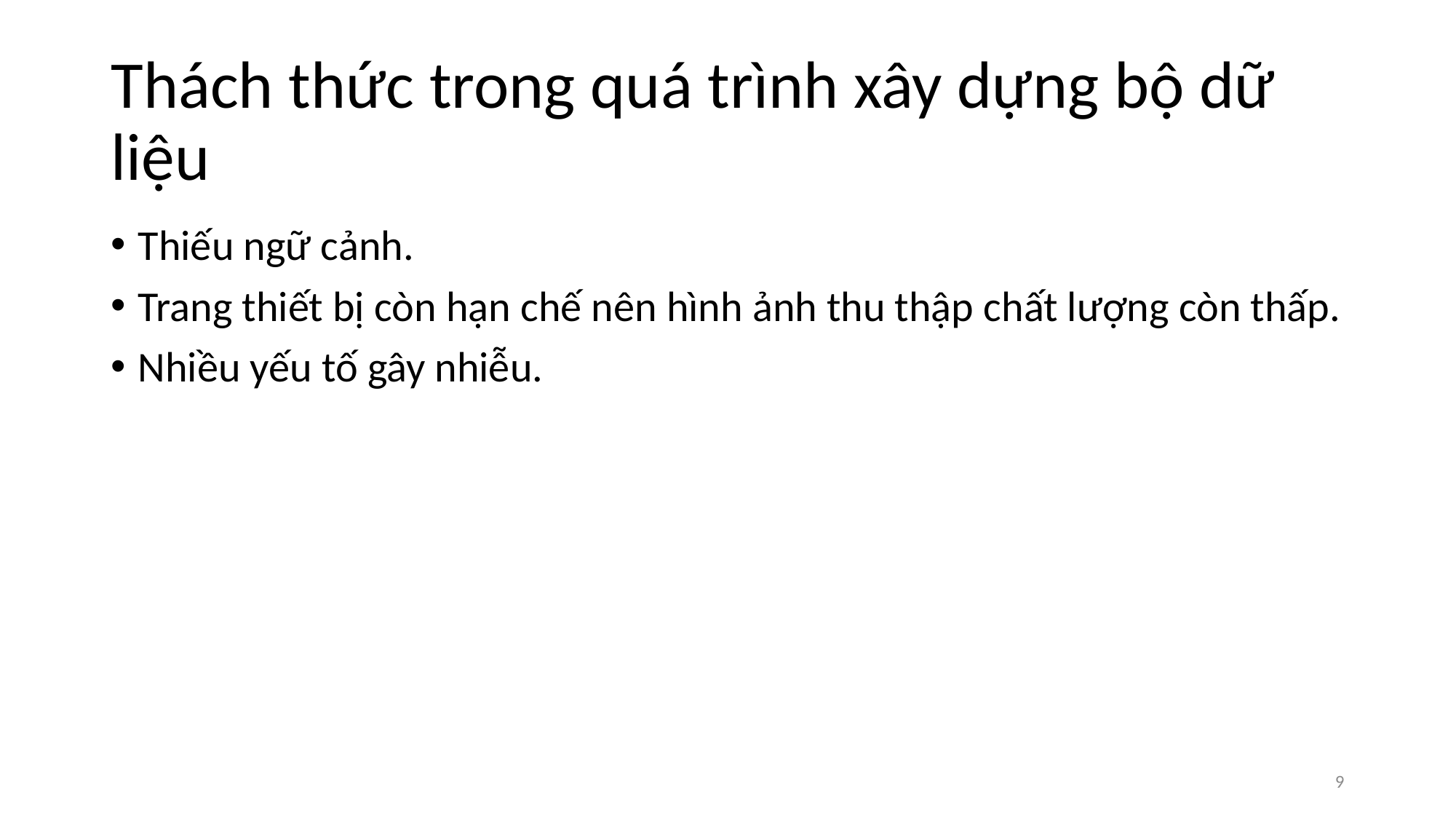

# Thách thức trong quá trình xây dựng bộ dữ liệu
Thiếu ngữ cảnh.
Trang thiết bị còn hạn chế nên hình ảnh thu thập chất lượng còn thấp.
Nhiều yếu tố gây nhiễu.
9